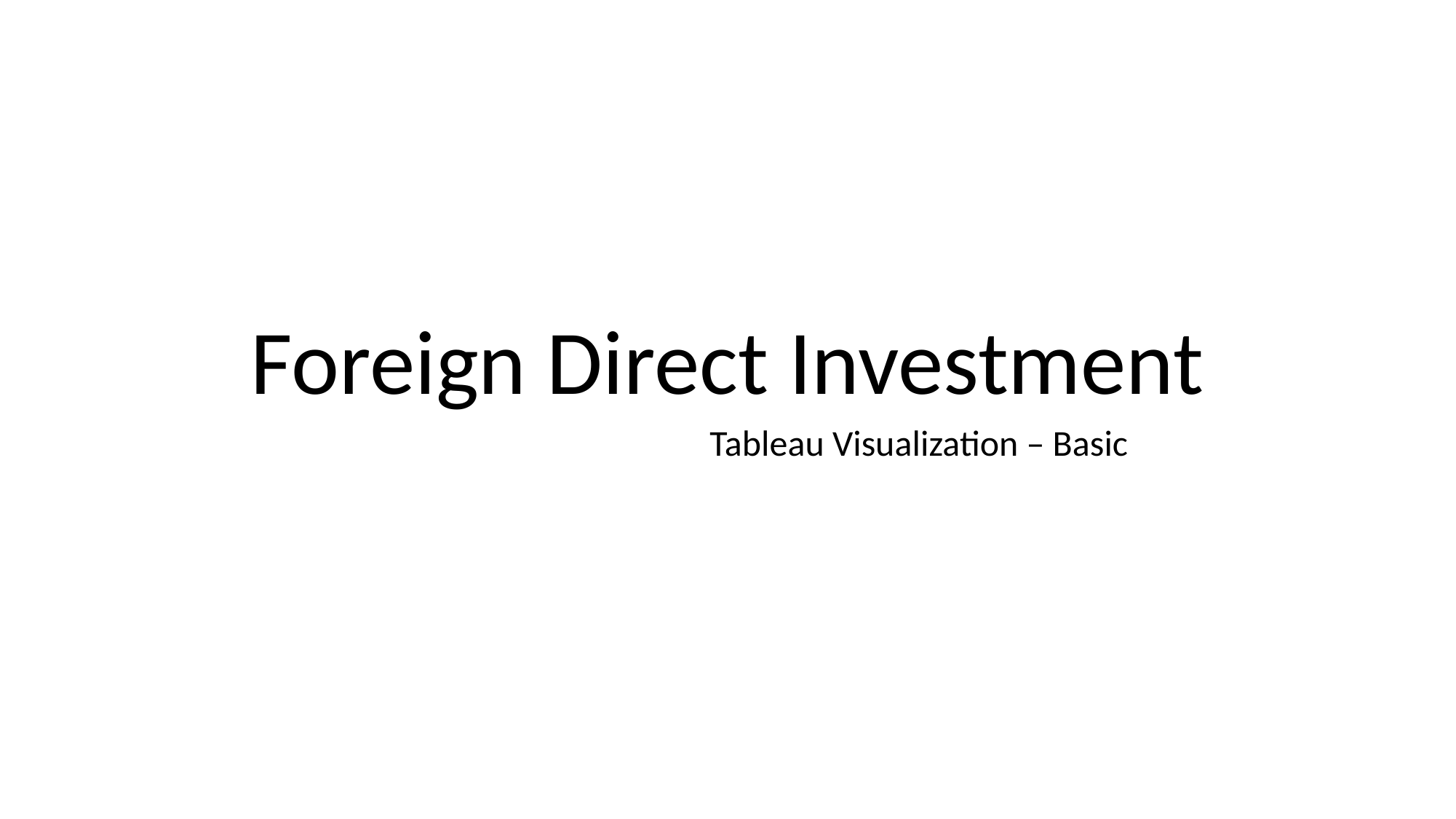

# Foreign Direct Investment
Tableau Visualization – Basic